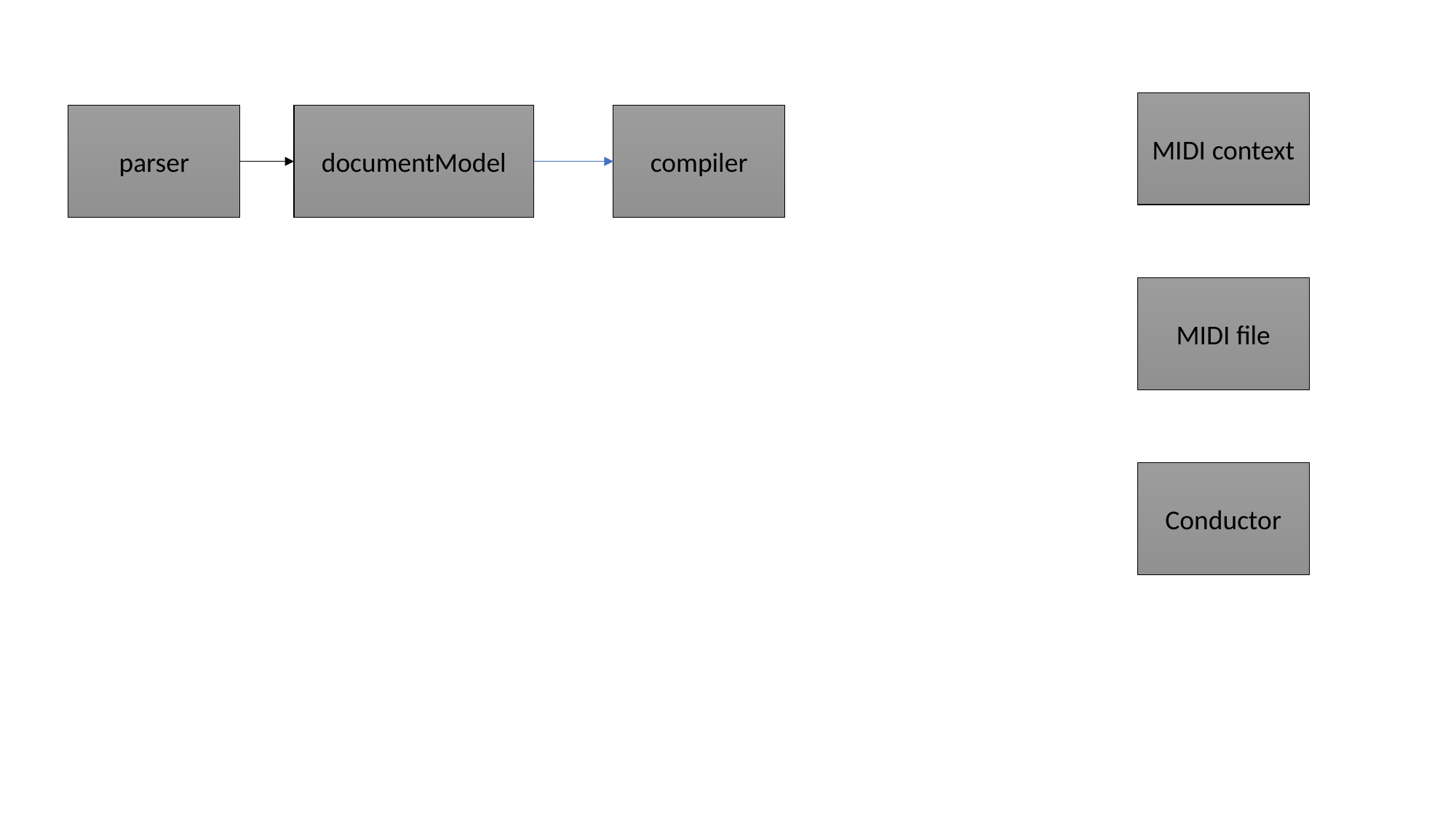

MIDI context
parser
documentModel
compiler
MIDI file
Conductor